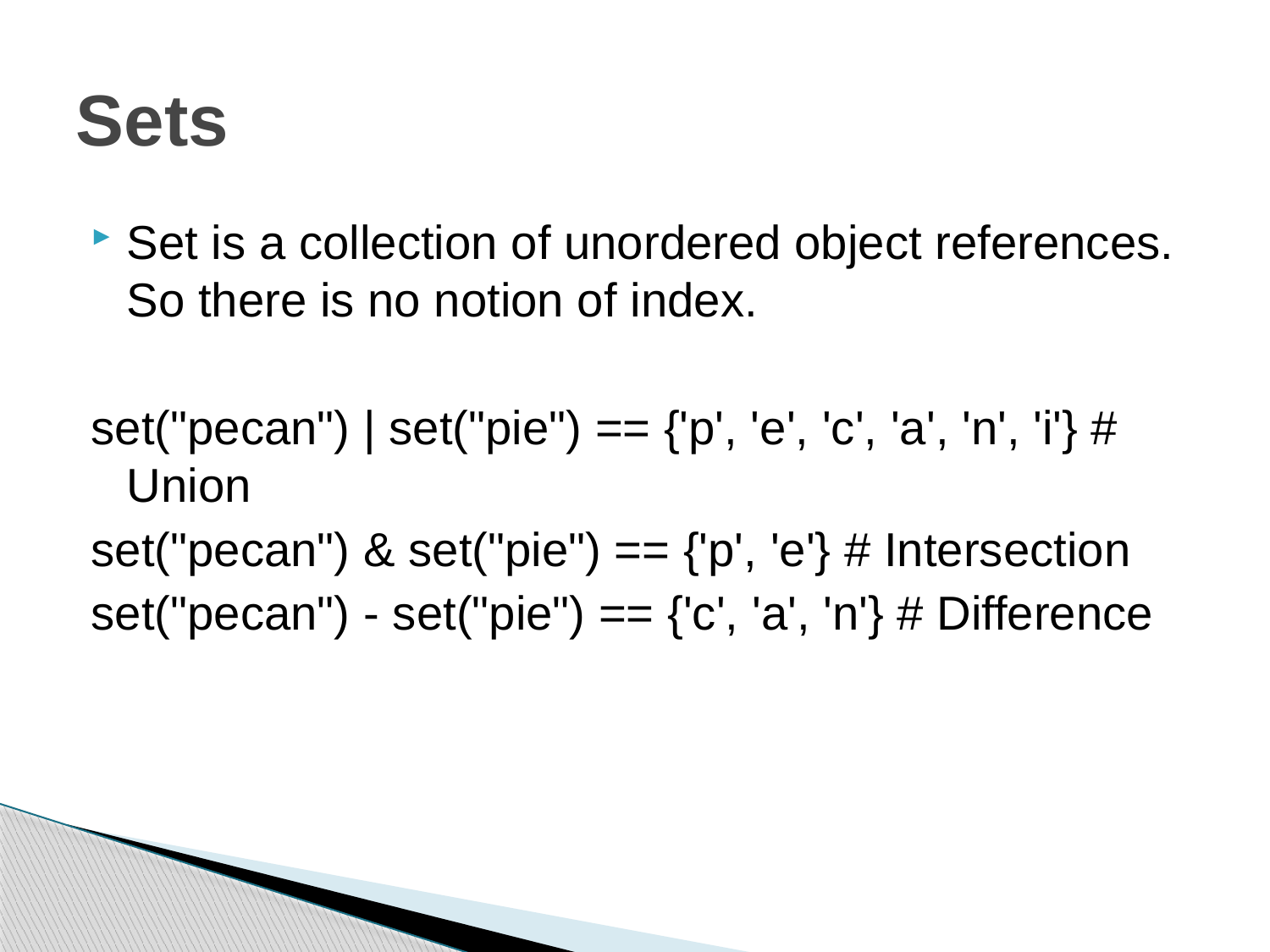

# Sets
Set is a collection of unordered object references. So there is no notion of index.

set("pecan") | set("pie") == {'p', 'e', 'c', 'a', 'n', 'i'} # Union
set("pecan") & set("pie") == {'p', 'e'} # Intersection
set("pecan") - set("pie") == {'c', 'a', 'n'} # Difference